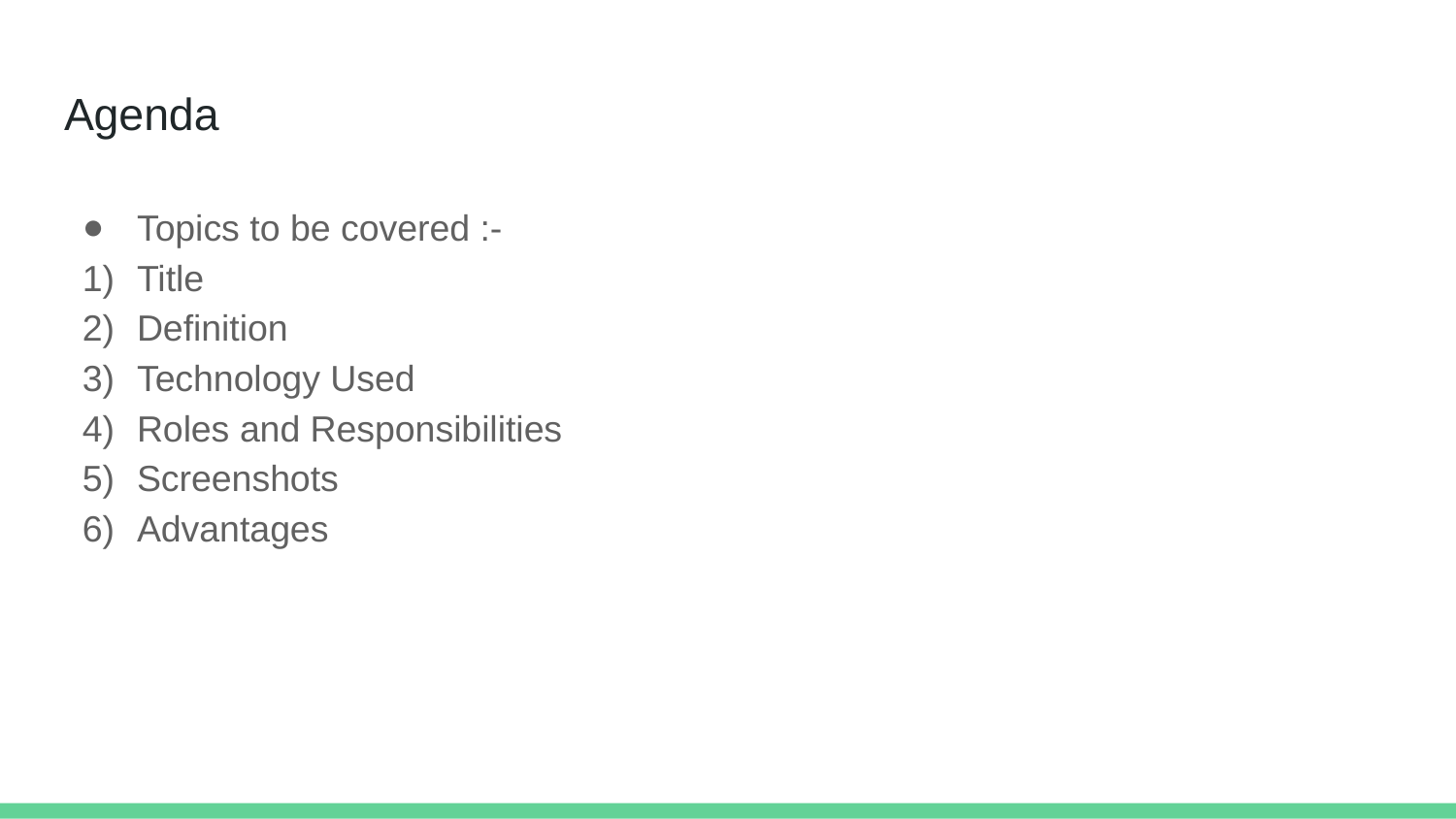

# Agenda
Topics to be covered :-
Title
Definition
Technology Used
Roles and Responsibilities
Screenshots
Advantages